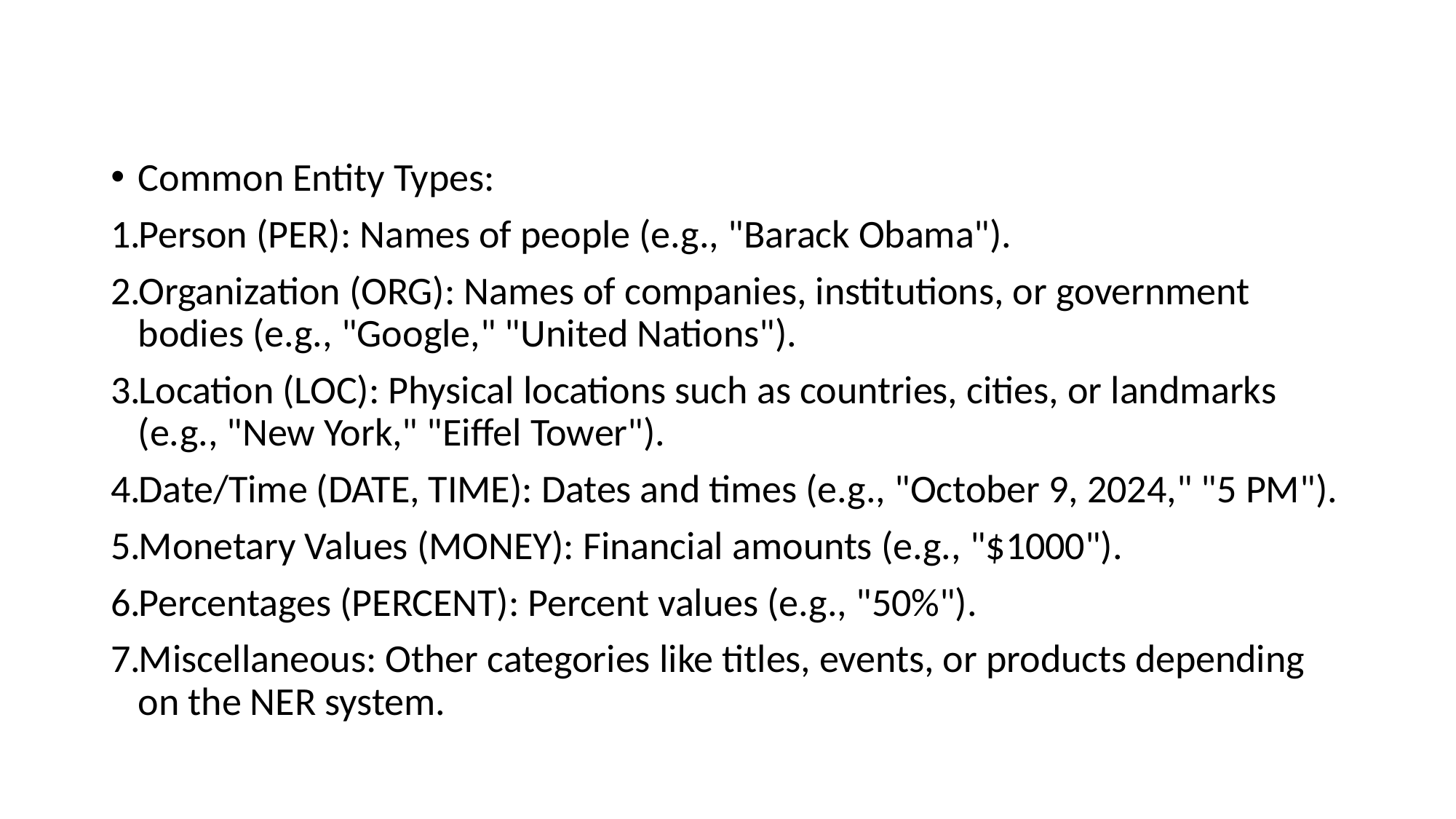

Common Entity Types:
Person (PER): Names of people (e.g., "Barack Obama").
Organization (ORG): Names of companies, institutions, or government bodies (e.g., "Google," "United Nations").
Location (LOC): Physical locations such as countries, cities, or landmarks (e.g., "New York," "Eiffel Tower").
Date/Time (DATE, TIME): Dates and times (e.g., "October 9, 2024," "5 PM").
Monetary Values (MONEY): Financial amounts (e.g., "$1000").
Percentages (PERCENT): Percent values (e.g., "50%").
Miscellaneous: Other categories like titles, events, or products depending on the NER system.